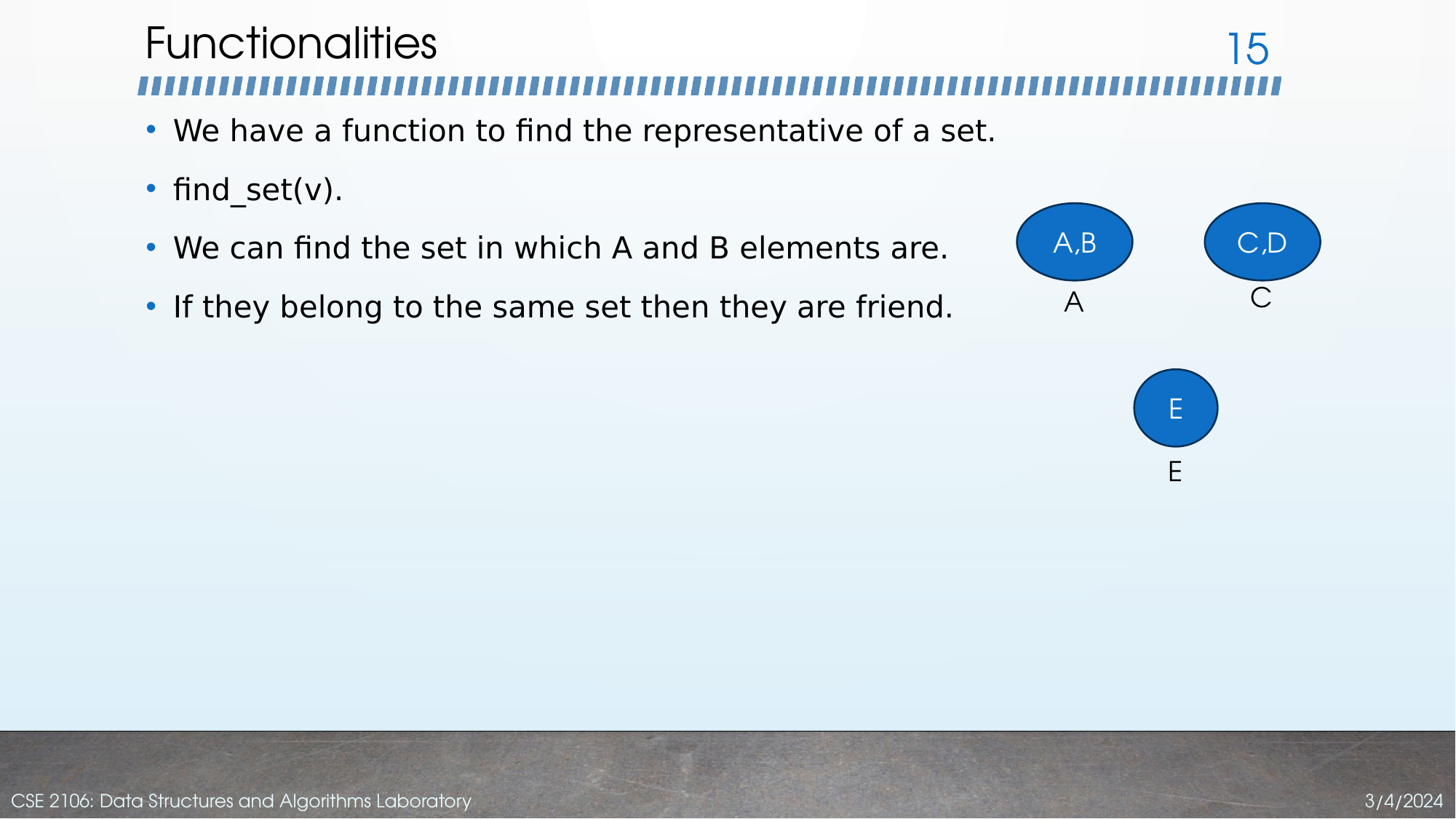

# Functionalities
15
We have a function to find the representative of a set.
find_set(v).
We can find the set in which A and B elements are.
If they belong to the same set then they are friend.

C,D
A,B
C
A
E
E
3/4/2024
CSE 2106: Data Structures and Algorithms Laboratory